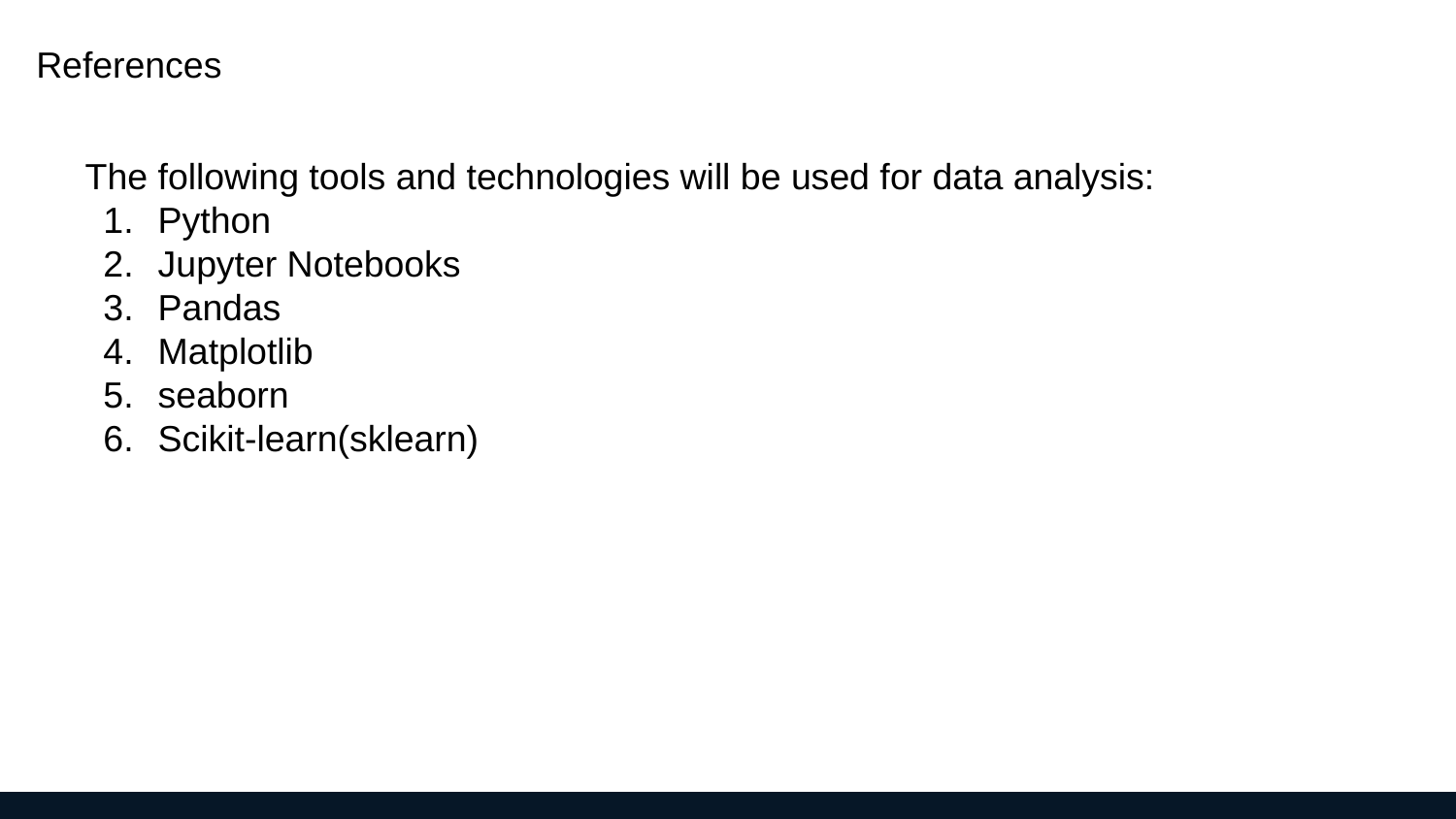

References
The following tools and technologies will be used for data analysis:
Python
Jupyter Notebooks
Pandas
Matplotlib
seaborn
Scikit-learn(sklearn)